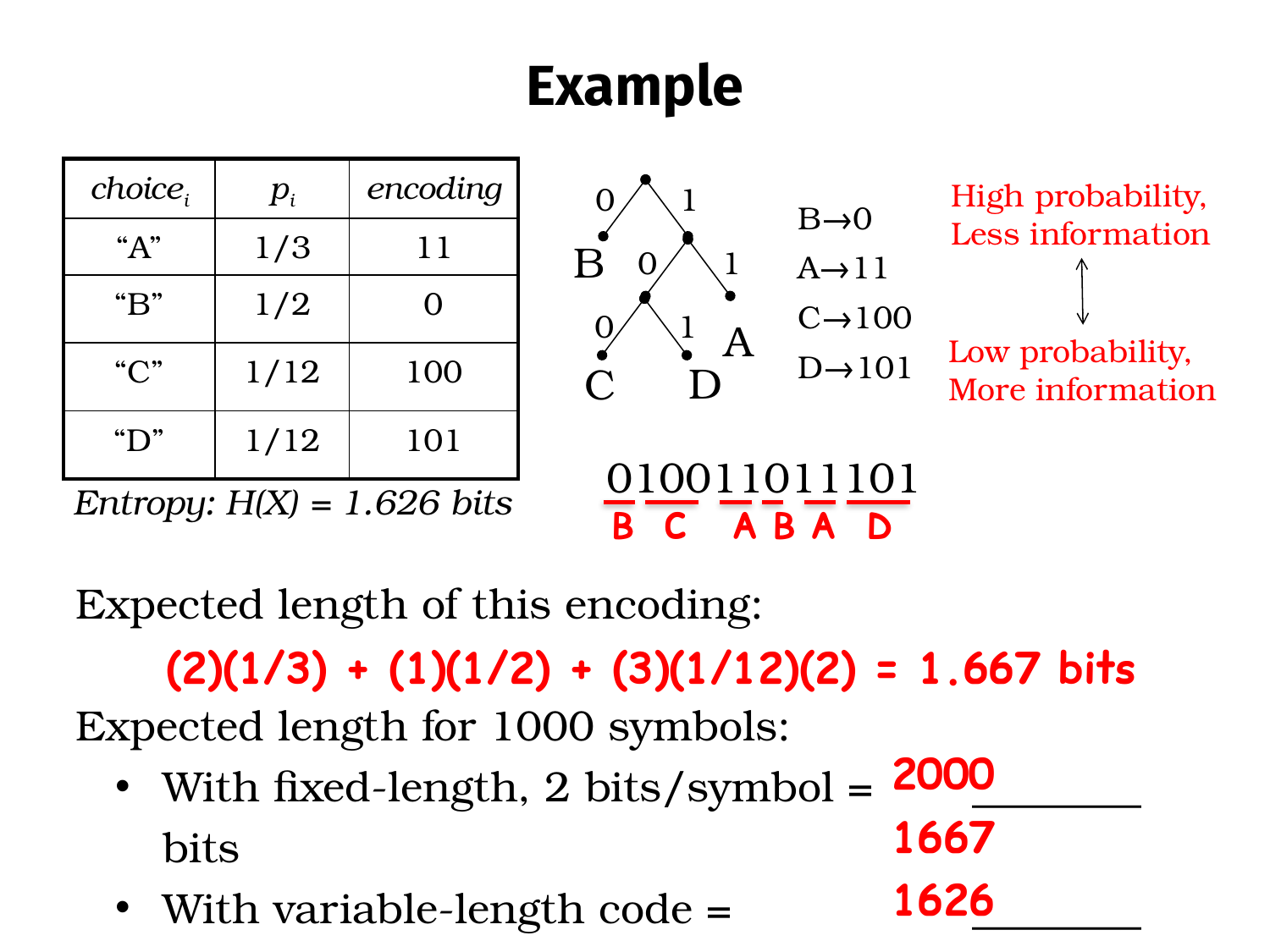

# Example
| choicei | pi | encoding |
| --- | --- | --- |
| “A” | 1/3 | 11 |
| “B” | 1/2 | 0 |
| “C” | 1/12 | 100 |
| “D” | 1/12 | 101 |
High probability,
Less information
B→0
A→11
C→100
D→101
Low probability,
More information
0
1

B
0
1

0
1
A
D
C
010011011101
Entropy: H(X) = 1.626 bits
B  C   A B A  D
Expected length of this encoding:

Expected length for 1000 symbols:
With fixed-length, 2 bits/symbol =	________ bits
With variable-length code =	________ bits
Lower bound (entropy) =	________ bits
(2)(1/3) + (1)(1/2) + (3)(1/12)(2) = 1.667 bits
2000
1667
1626